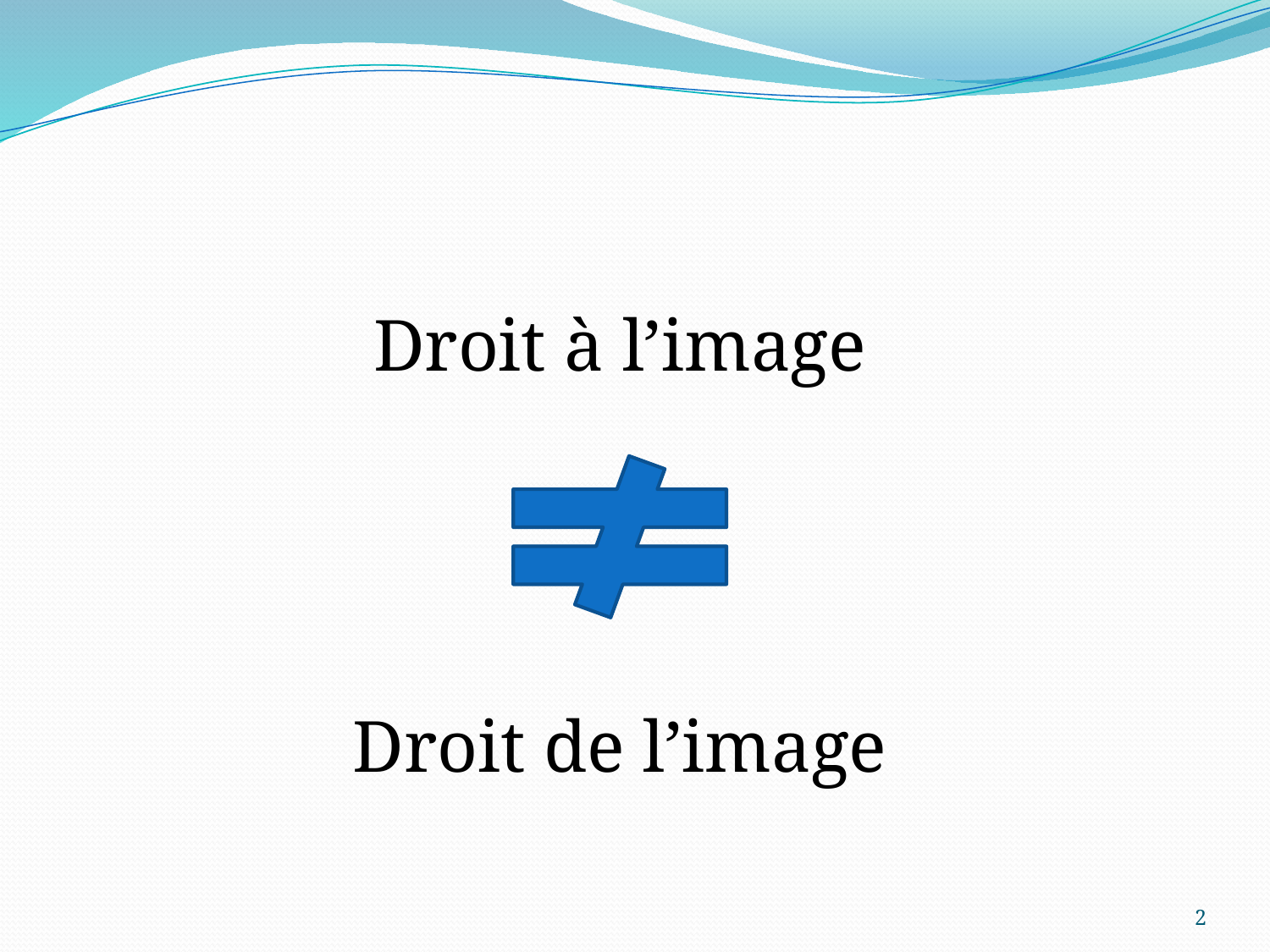

#
Droit à l’image

Droit de l’image
2